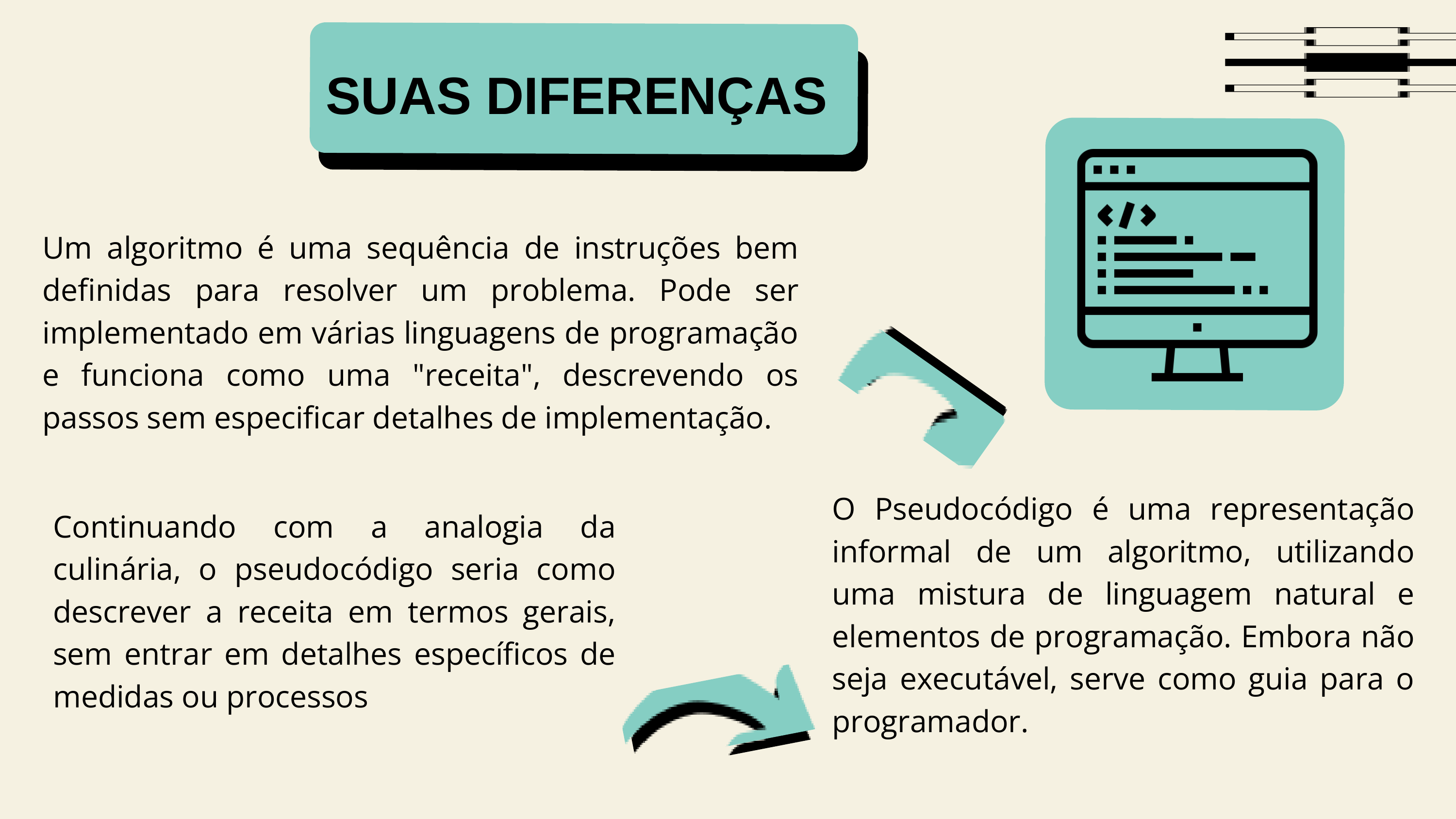

SUAS DIFERENÇAS

Um algoritmo é uma sequência de instruções bem definidas para resolver um problema. Pode ser implementado em várias linguagens de programação e funciona como uma "receita", descrevendo os passos sem especificar detalhes de implementação.

O Pseudocódigo é uma representação informal de um algoritmo, utilizando uma mistura de linguagem natural e elementos de programação. Embora não seja executável, serve como guia para o programador.
Continuando com a analogia da culinária, o pseudocódigo seria como descrever a receita em termos gerais, sem entrar em detalhes específicos de medidas ou processos